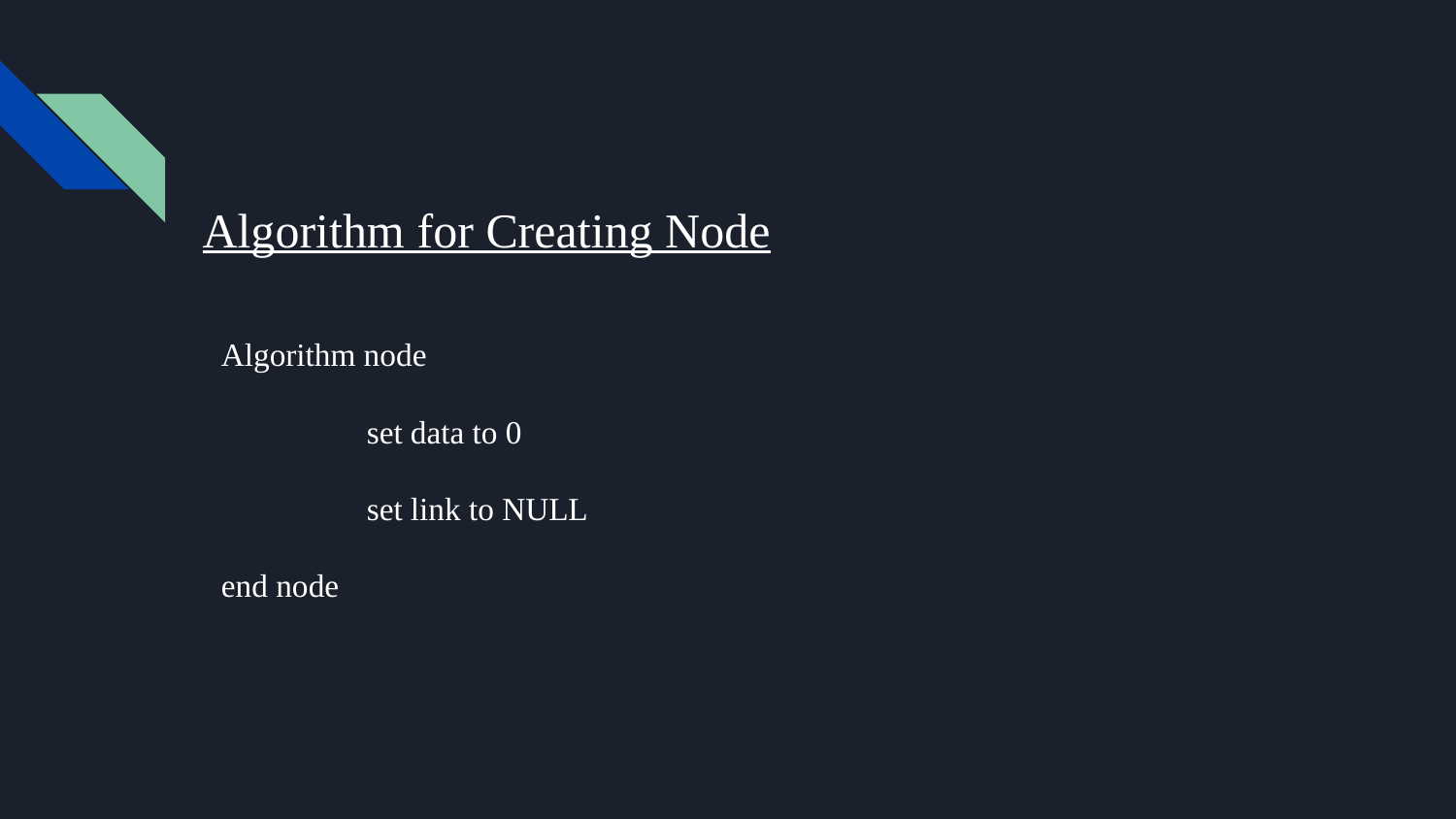

# Algorithm for Creating Node
Algorithm node
	set data to 0
	set link to NULL
end node